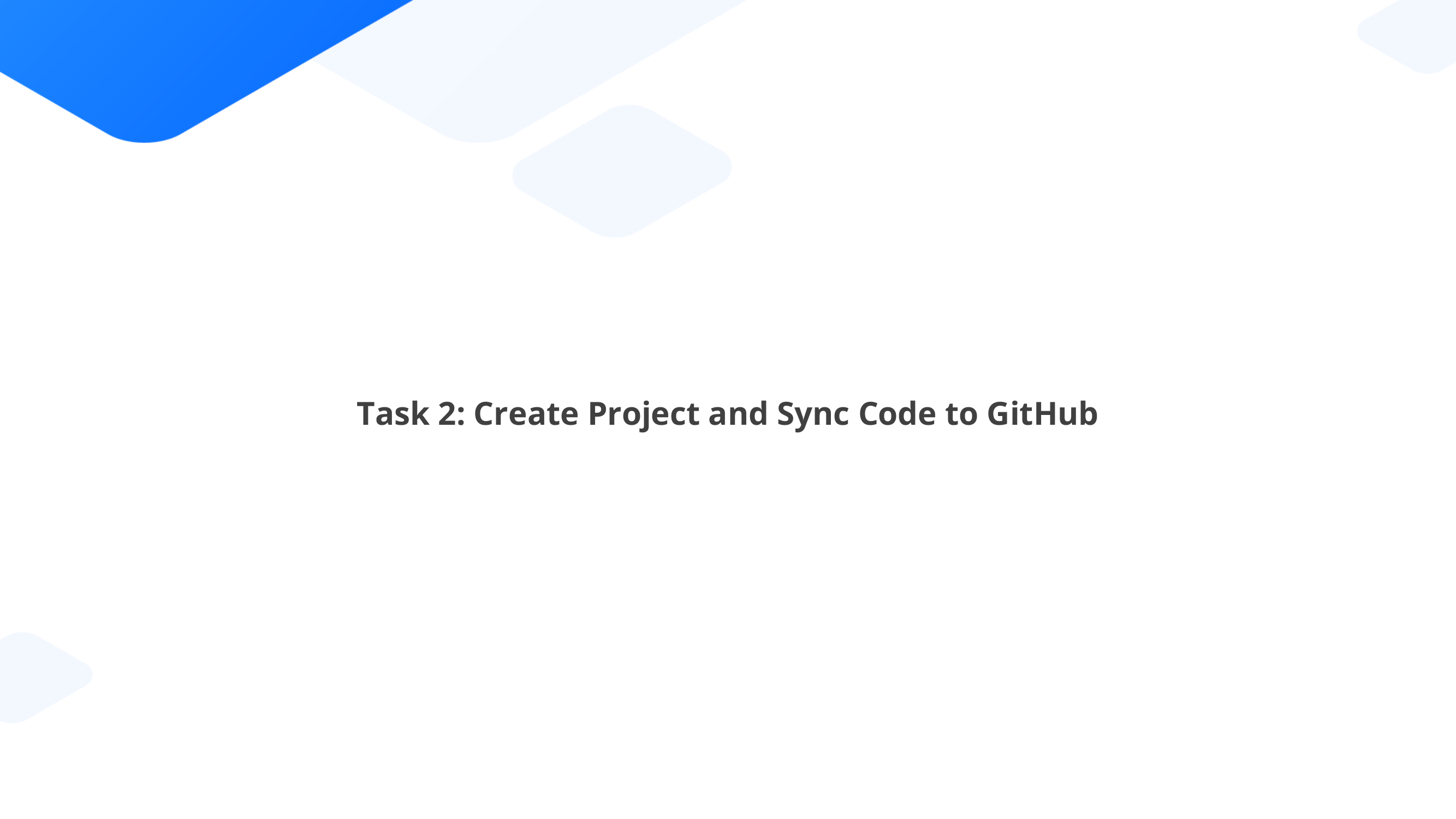

Task 2: Create Project and Sync Code to GitHub